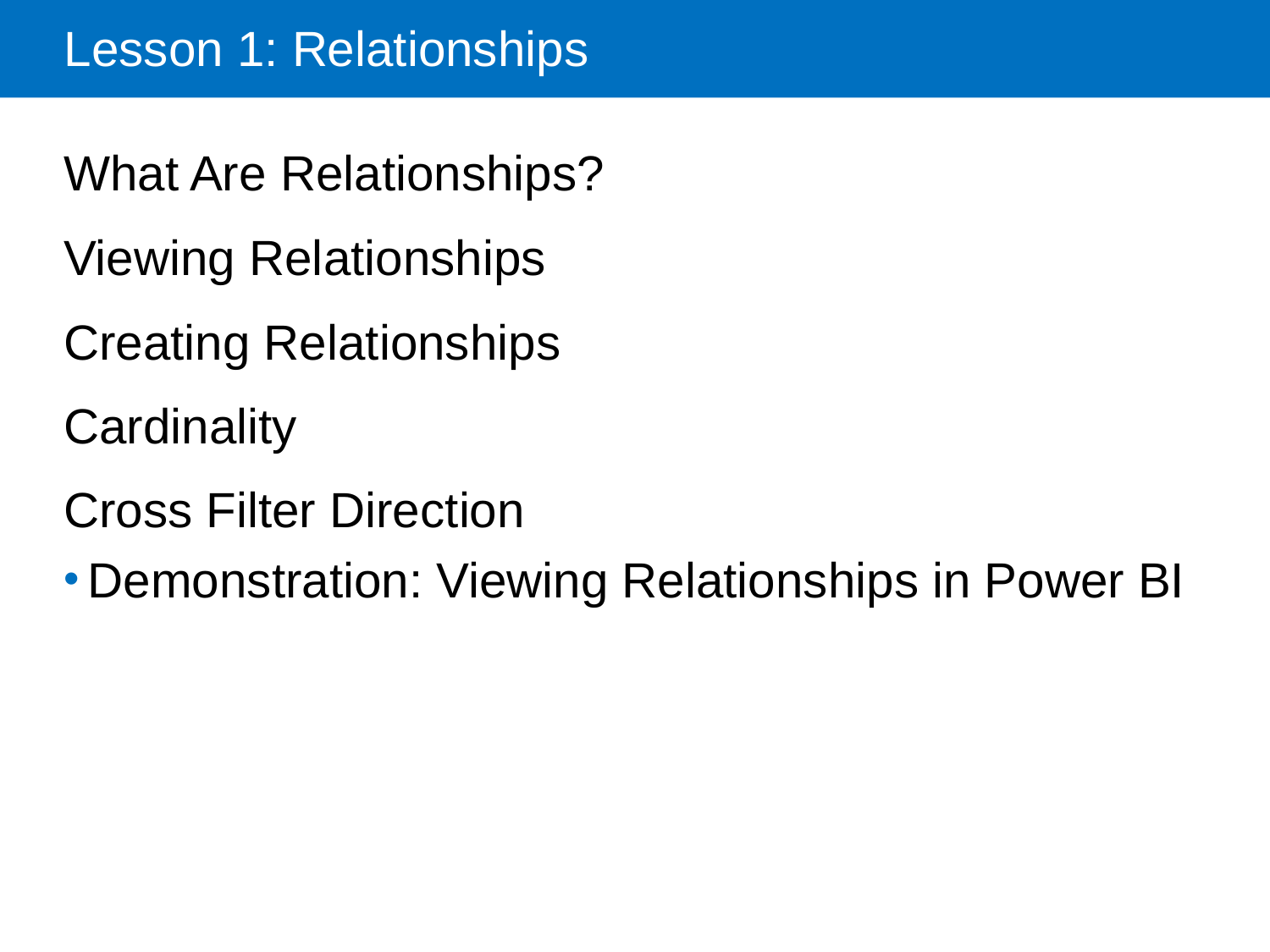

# Lesson 1: Relationships
What Are Relationships?
Viewing Relationships
Creating Relationships
Cardinality
Cross Filter Direction
Demonstration: Viewing Relationships in Power BI